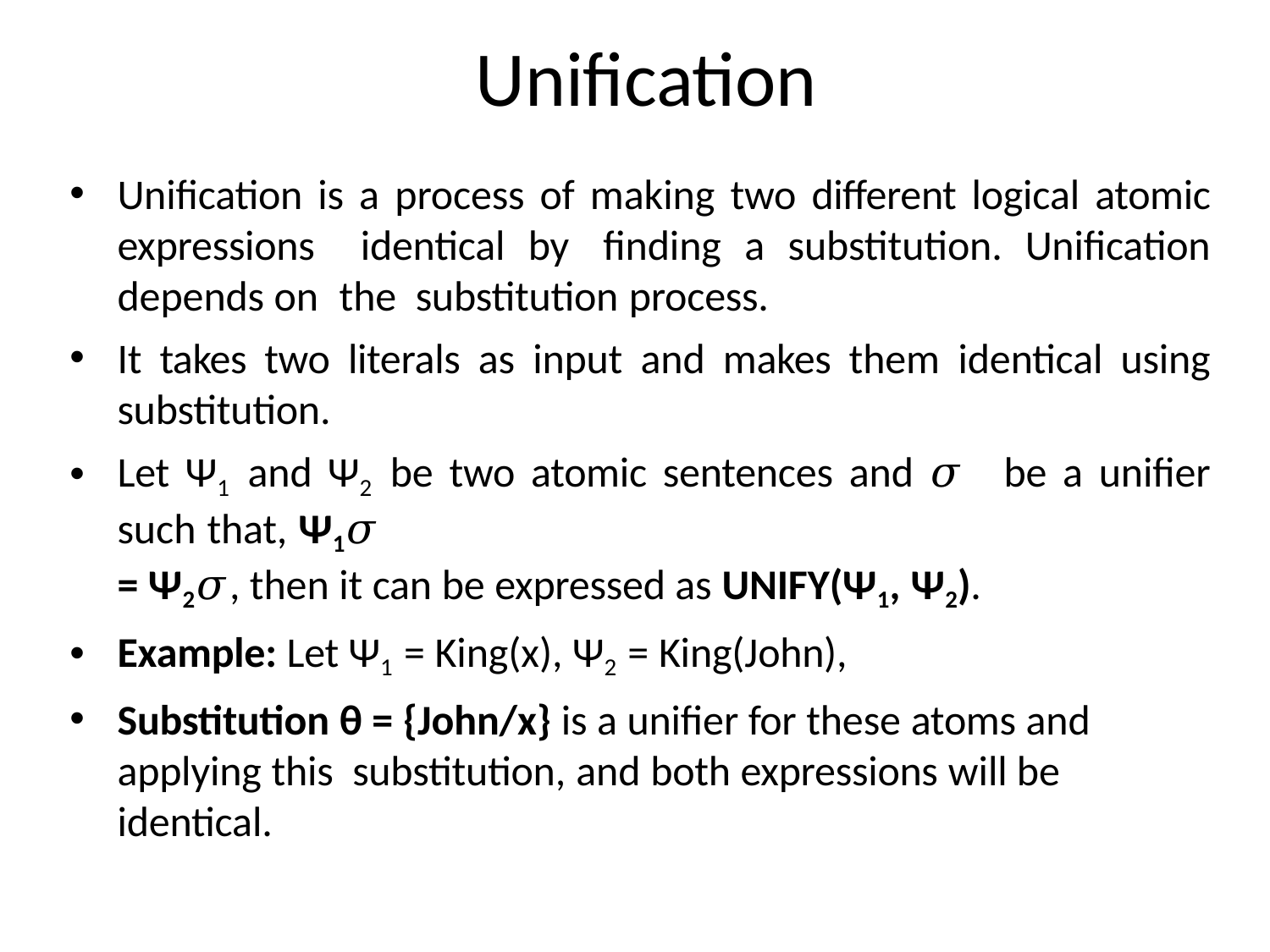

# Unification
Unification is a process of making two different logical atomic expressions  identical by finding a substitution. Unification depends on the  substitution process.
It takes two literals as input and makes them identical using substitution.
Let Ψ1 and Ψ2 be two atomic sentences and 𝜎  be a unifier such that, Ψ1𝜎
= Ψ2𝜎, then it can be expressed as UNIFY(Ψ1, Ψ2).
Example: Let Ψ1 = King(x), Ψ2 = King(John),
Substitution θ = {John/x} is a unifier for these atoms and applying this  substitution, and both expressions will be identical.